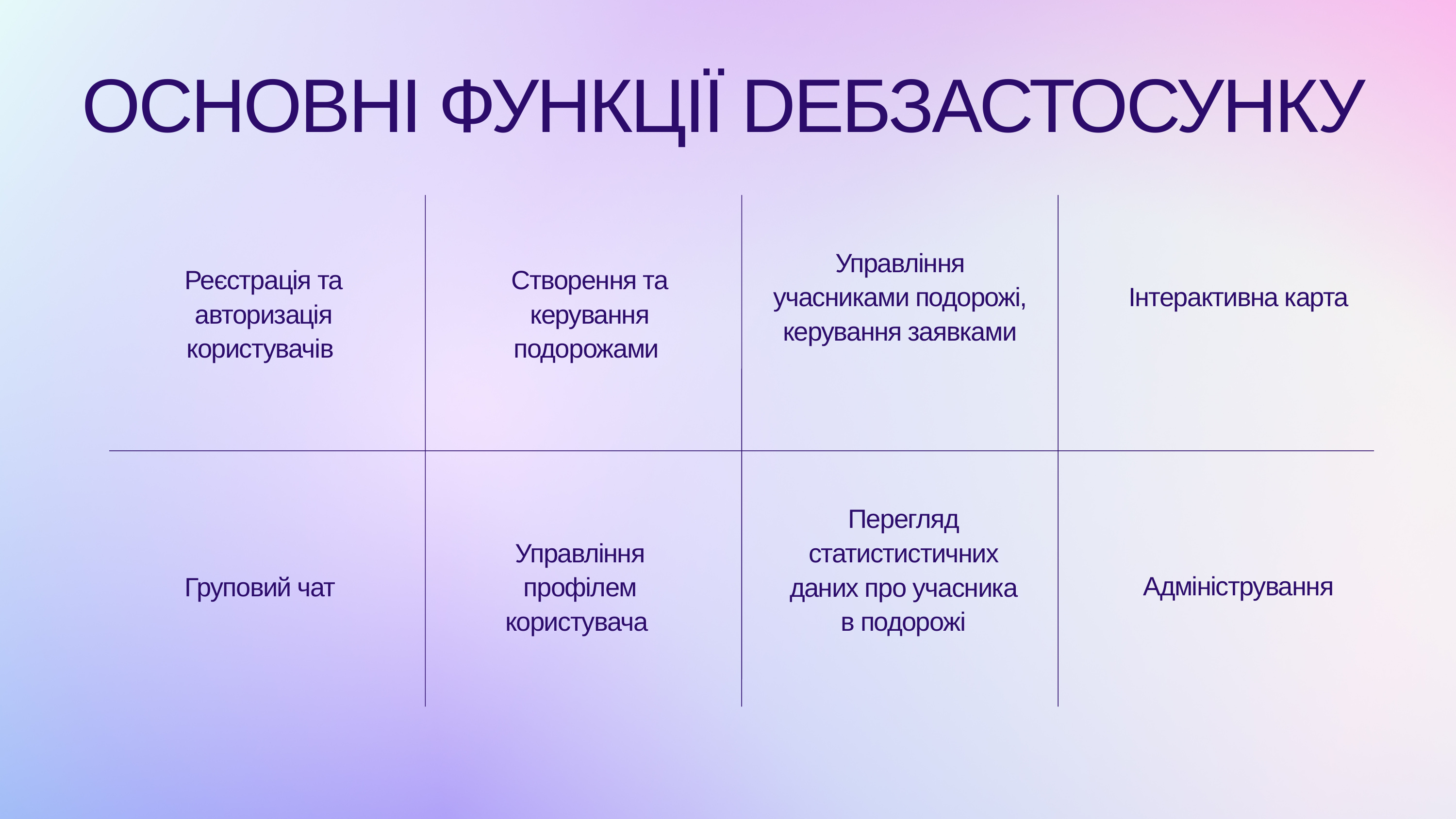

ОСНОВНІ ФУНКЦІЇ DЕБЗАСТОСУНКУ

Управління учасниками подорожі, керування заявками
Реєстрація та авторизація користувачів
Створення та керування подорожами
Інтерактивна карта

Перегляд статистистичних даних про учасника в подорожі
Управління профілем користувача
Адміністрування
Груповий чат